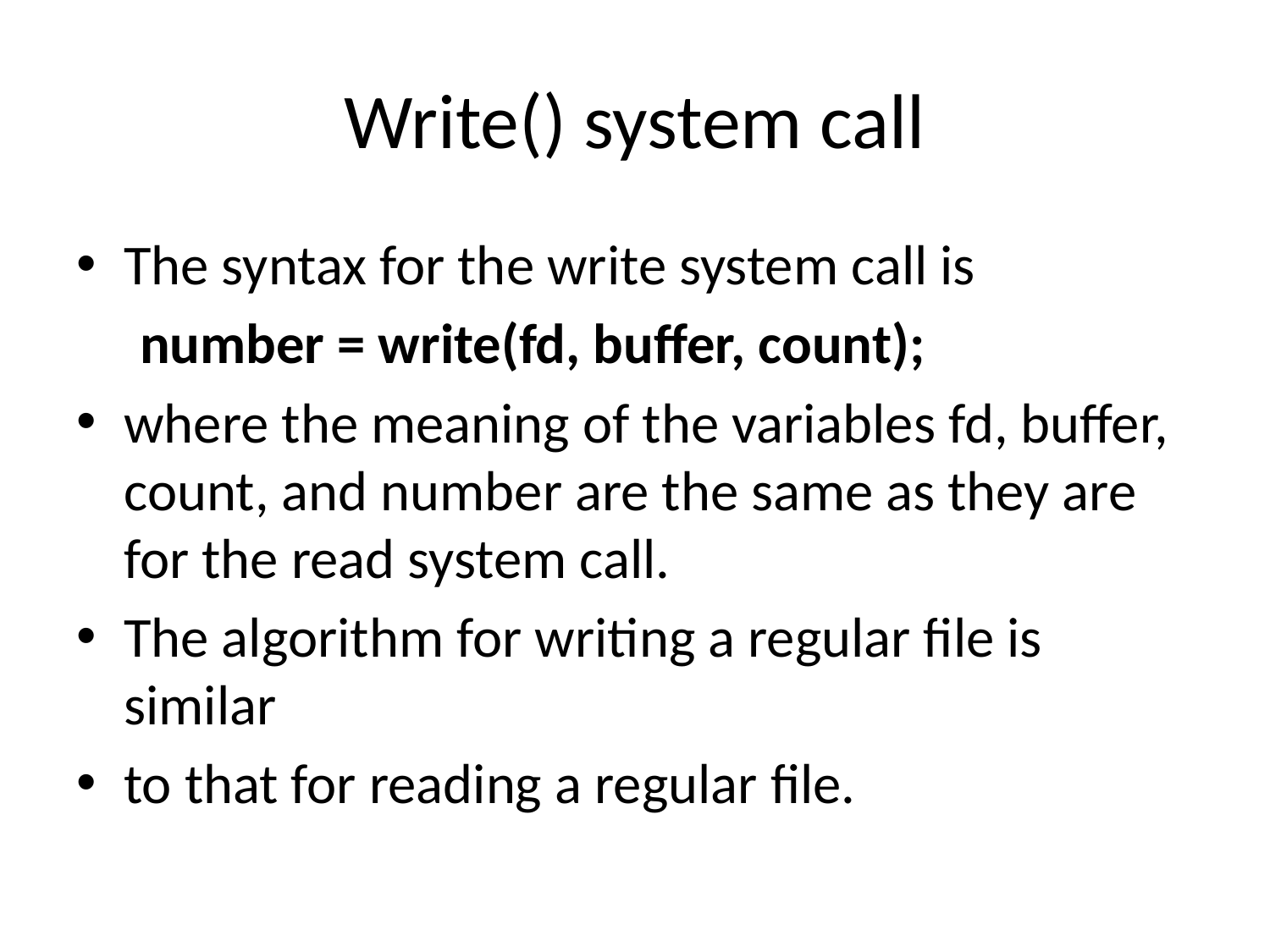

# Write() system call
The syntax for the write system call is
     number = write(fd, buffer, count);
where the meaning of the variables fd, buffer, count, and number are the same as they are for the read system call.
The algorithm for writing a regular file is similar
to that for reading a regular file.